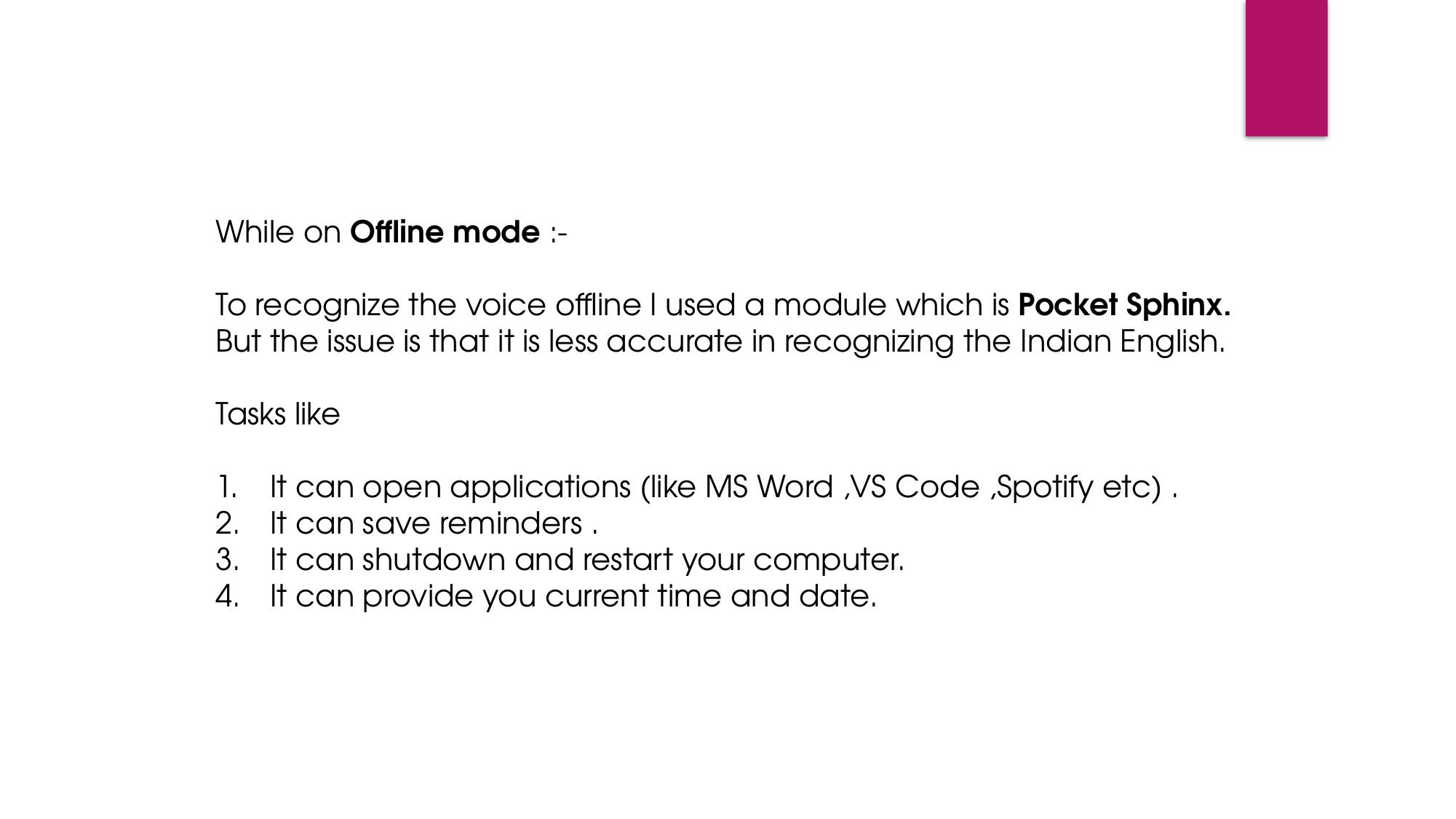

While on Offline mode :-

To recognize the voice offline I used a module which is Pocket Sphinx.
But the issue is that it is less accurate in recognizing the Indian English.

Tasks like

It can open applications (like MS Word ,VS Code ,Spotify etc) .
It can save reminders .
It can shutdown and restart your computer.
It can provide you current time and date.